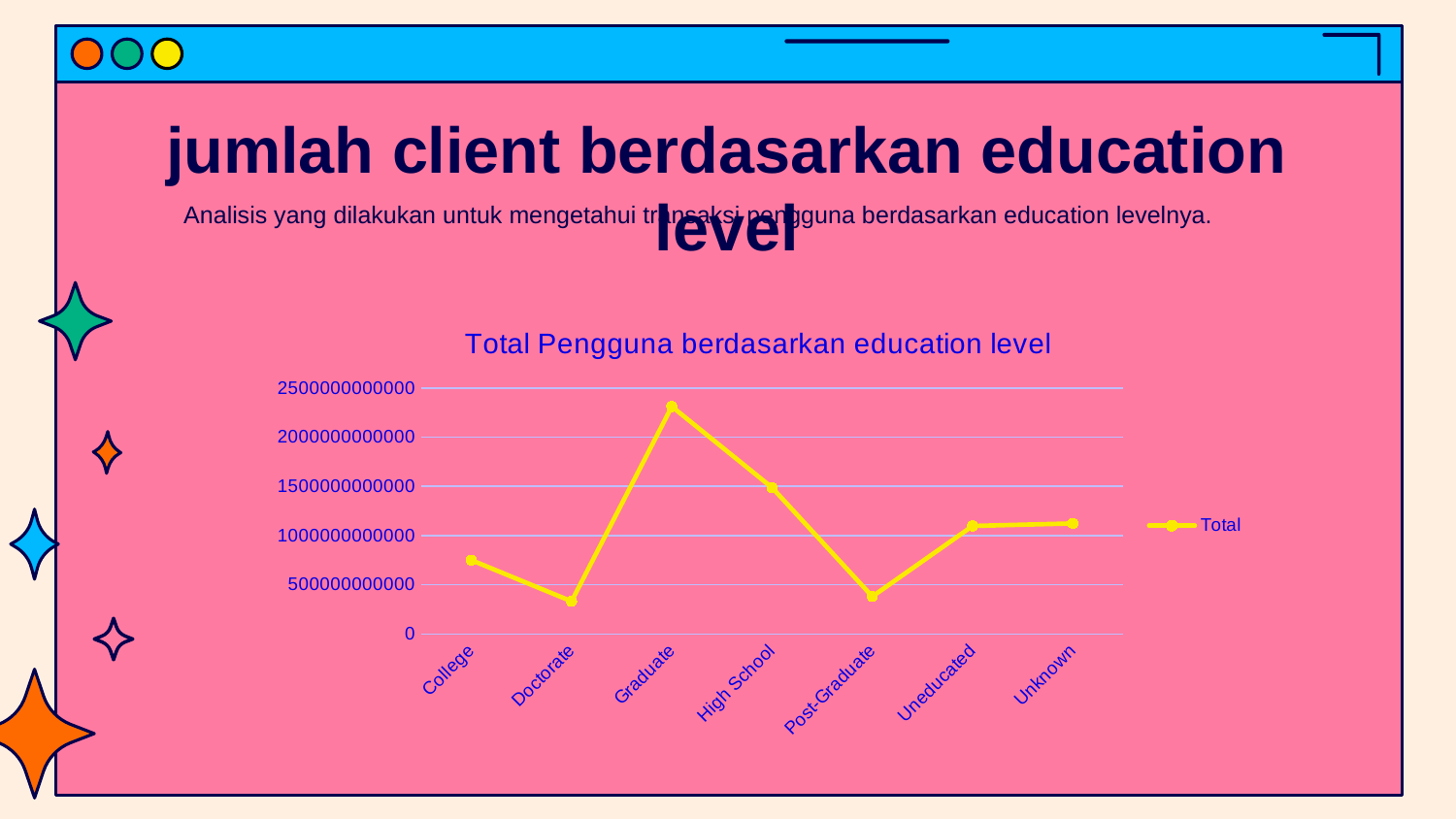

# jumlah client berdasarkan education level
Analisis yang dilakukan untuk mengetahui transaksi pengguna berdasarkan education levelnya.

### Chart: Total Pengguna berdasarkan education level

| Category | Total |
|---|---|
| College | 750808020279.0 |
| Doctorate | 332567750283.0 |
| Graduate | 2311387331949.0 |
| High School | 1487702837604.0 |
| Post-Graduate | 381279298578.0 |
| Uneducated | 1097734007196.0 |
| Unknown | 1124172373452.0 |